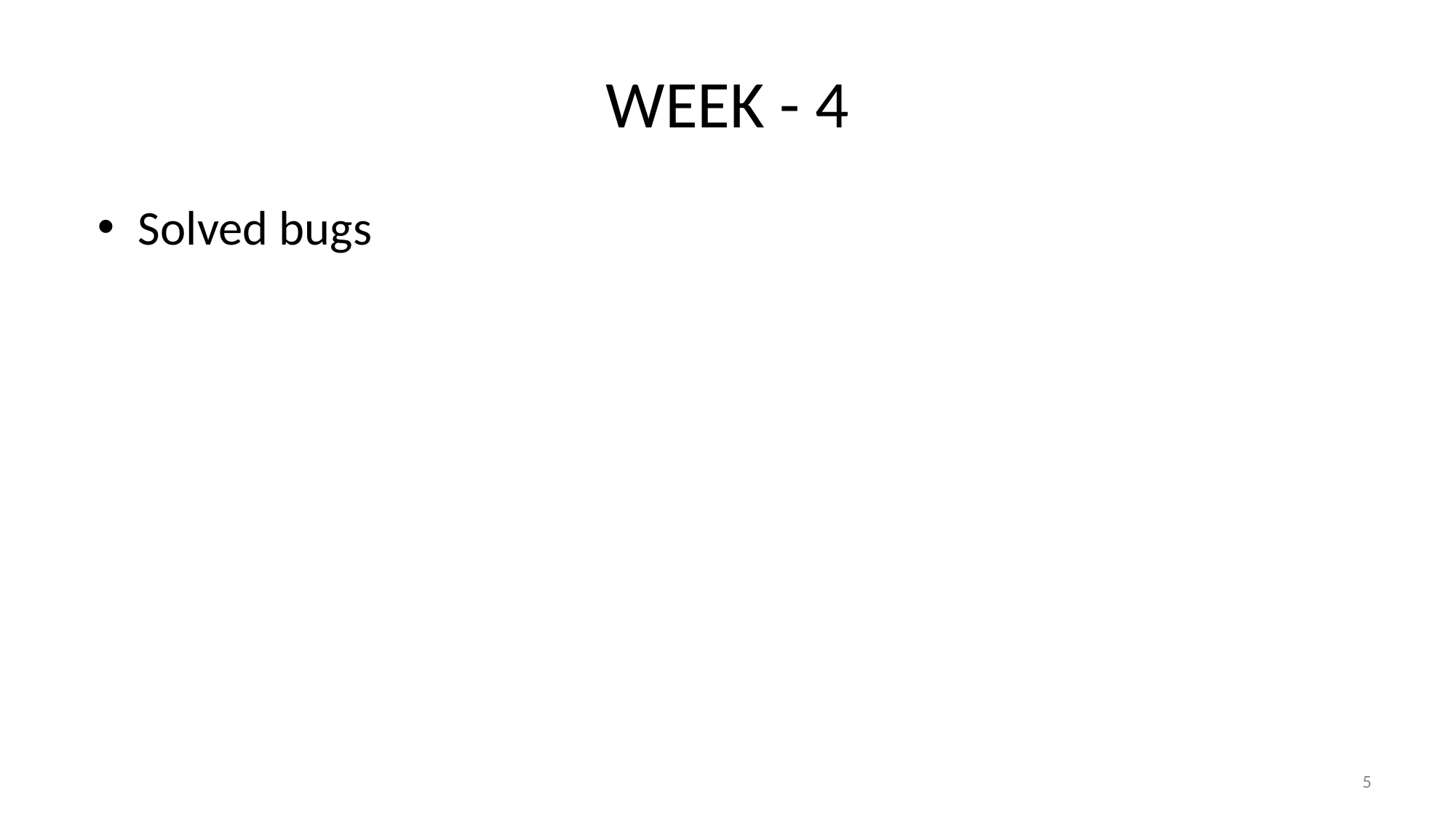

# WEEK - 4
Solved bugs
5